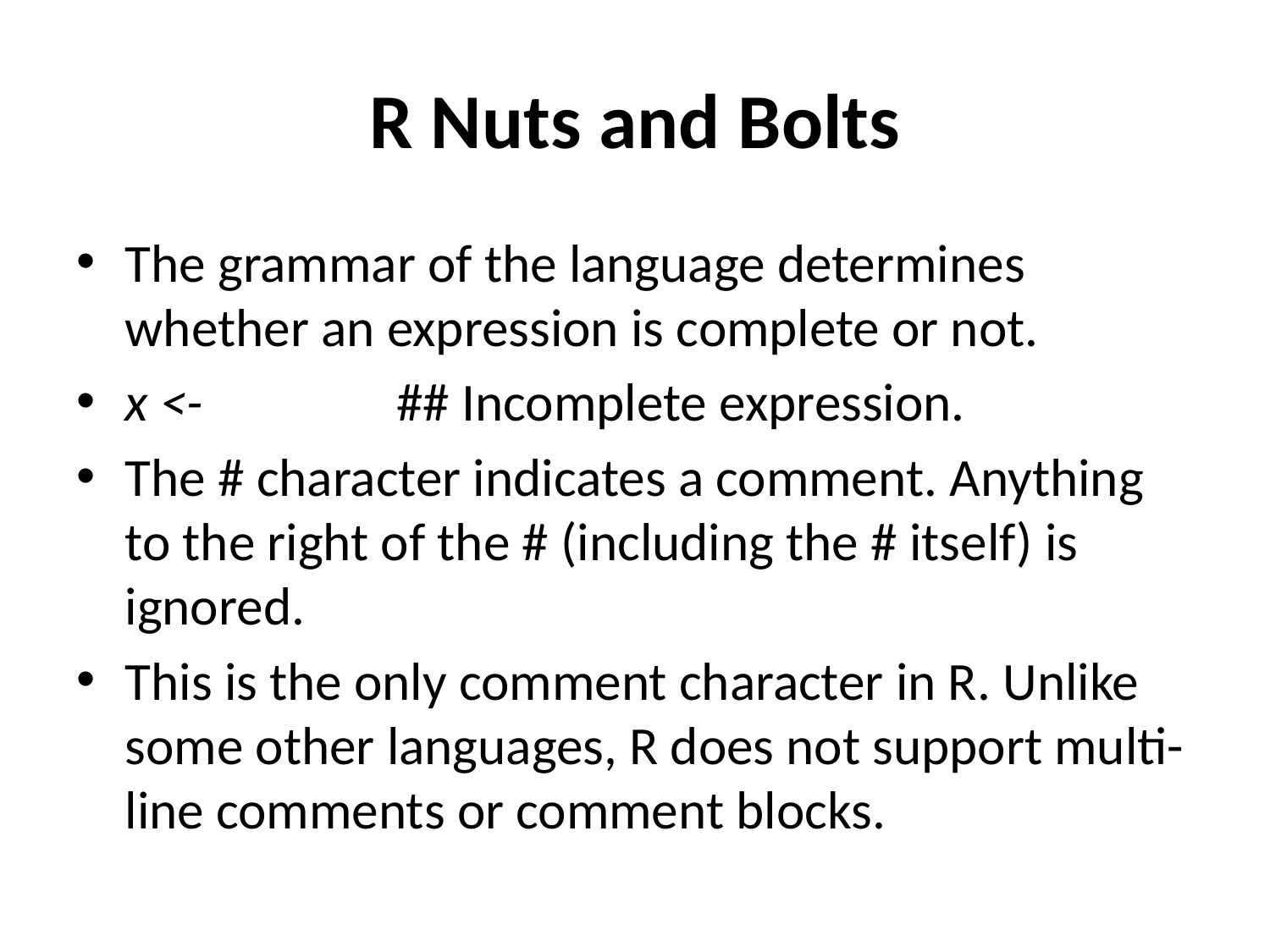

# R Nuts and Bolts
The grammar of the language determines whether an expression is complete or not.
x <-                ## Incomplete expression.
The # character indicates a comment. Anything to the right of the # (including the # itself) is ignored.
This is the only comment character in R. Unlike some other languages, R does not support multi-line comments or comment blocks.